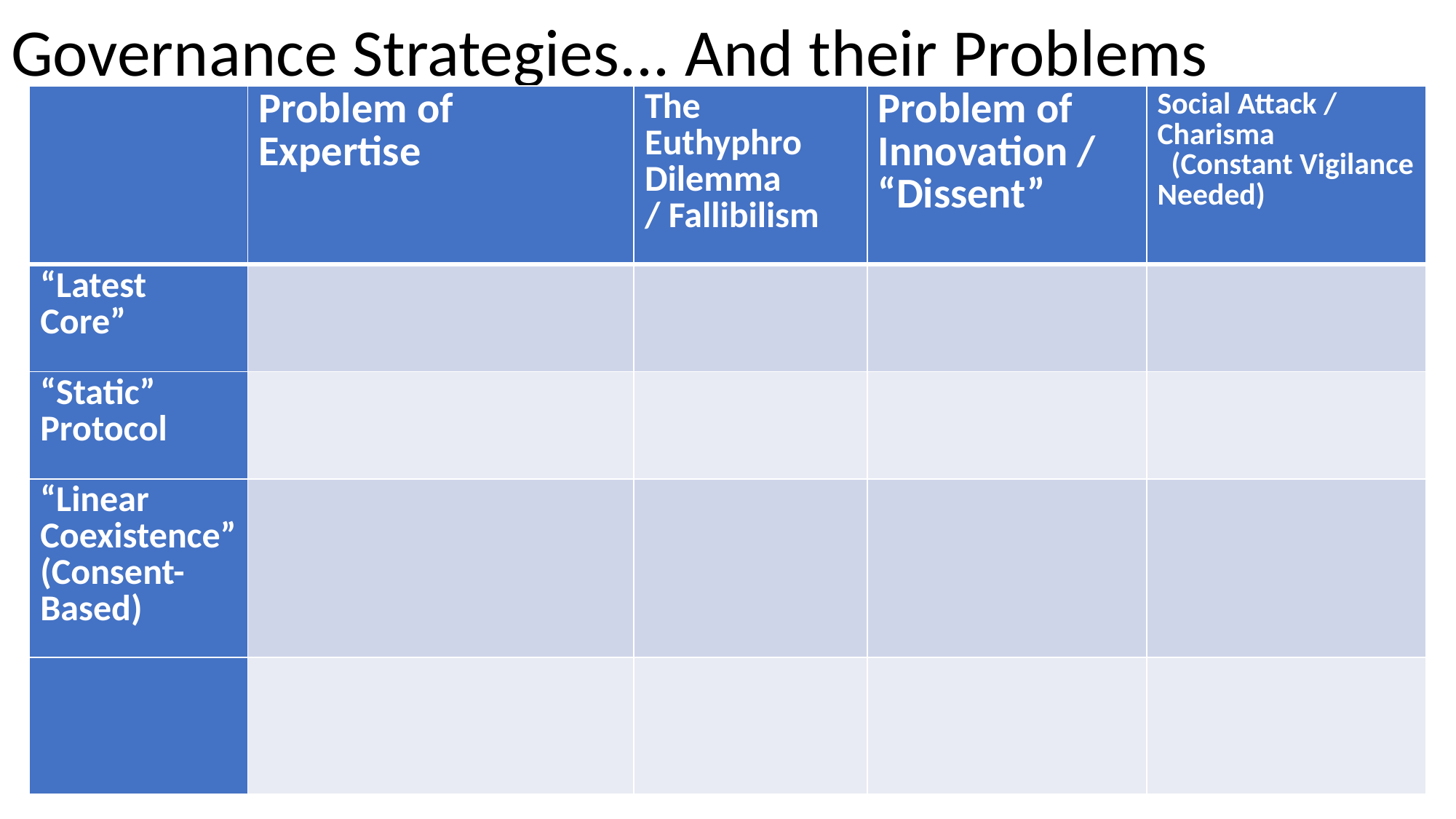

# Governance Strategies... And their Problems
|  | Problem of Expertise | The Euthyphro Dilemma / Fallibilism | Problem of Innovation / “Dissent” | Social Attack / Charisma (Constant Vigilance Needed) |
| --- | --- | --- | --- | --- |
| “Latest Core” |  |  |  |  |
| “Static” Protocol |  |  |  |  |
| “Linear Coexistence” (Consent-Based) |  |  |  |  |
|  |  |  |  |  |